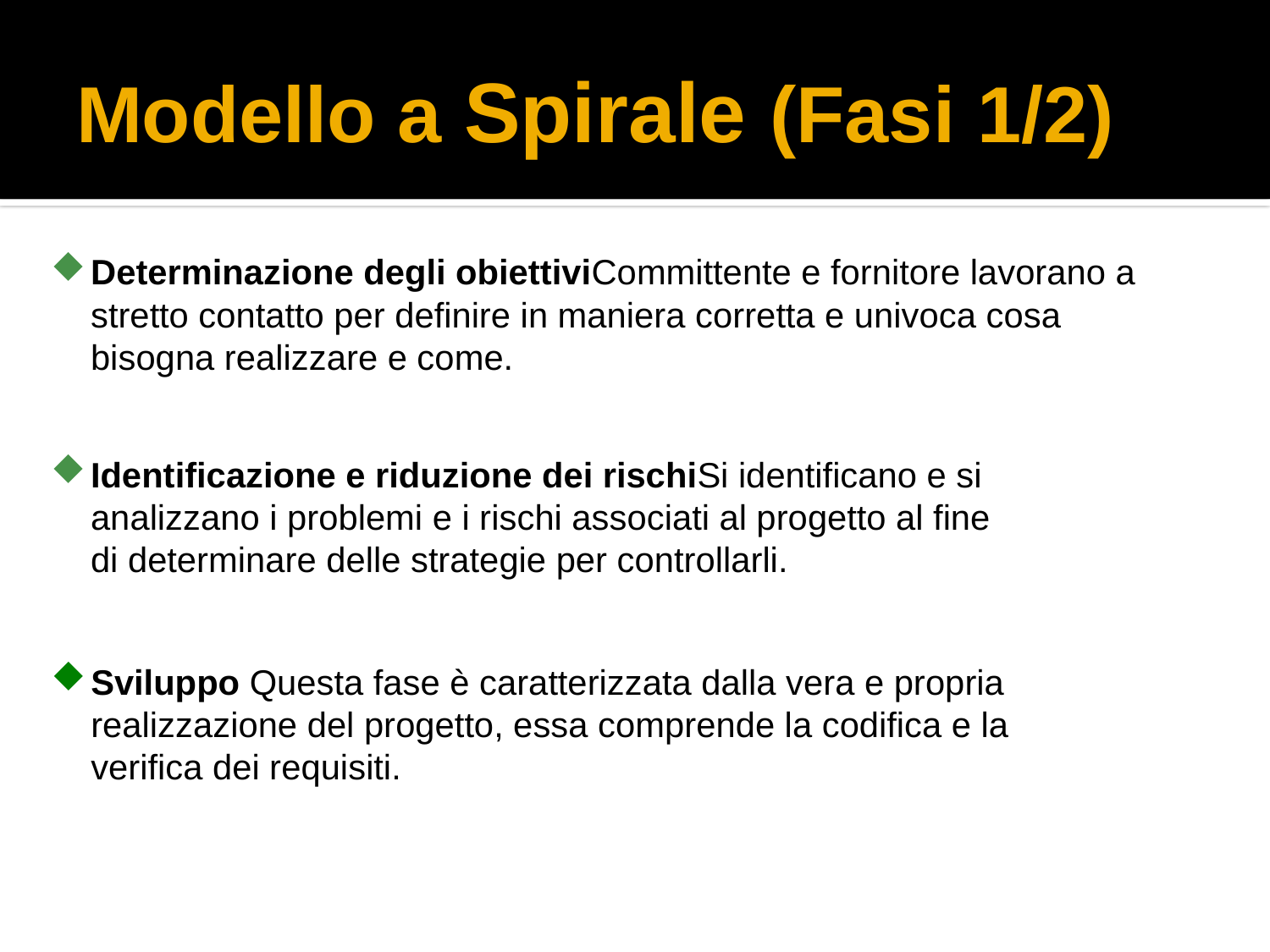

# Modello a Spirale (Fasi 1/2)
Determinazione degli obiettivi Committente e fornitore lavorano a stretto contatto per definire in maniera corretta e univoca cosa bisogna realizzare e come.
Identificazione e riduzione dei rischi Si identificano e si analizzano i problemi e i rischi associati al progetto al fine di determinare delle strategie per controllarli.
Sviluppo  Questa fase è caratterizzata dalla vera e propria realizzazione del progetto, essa comprende la codifica e la verifica dei requisiti.